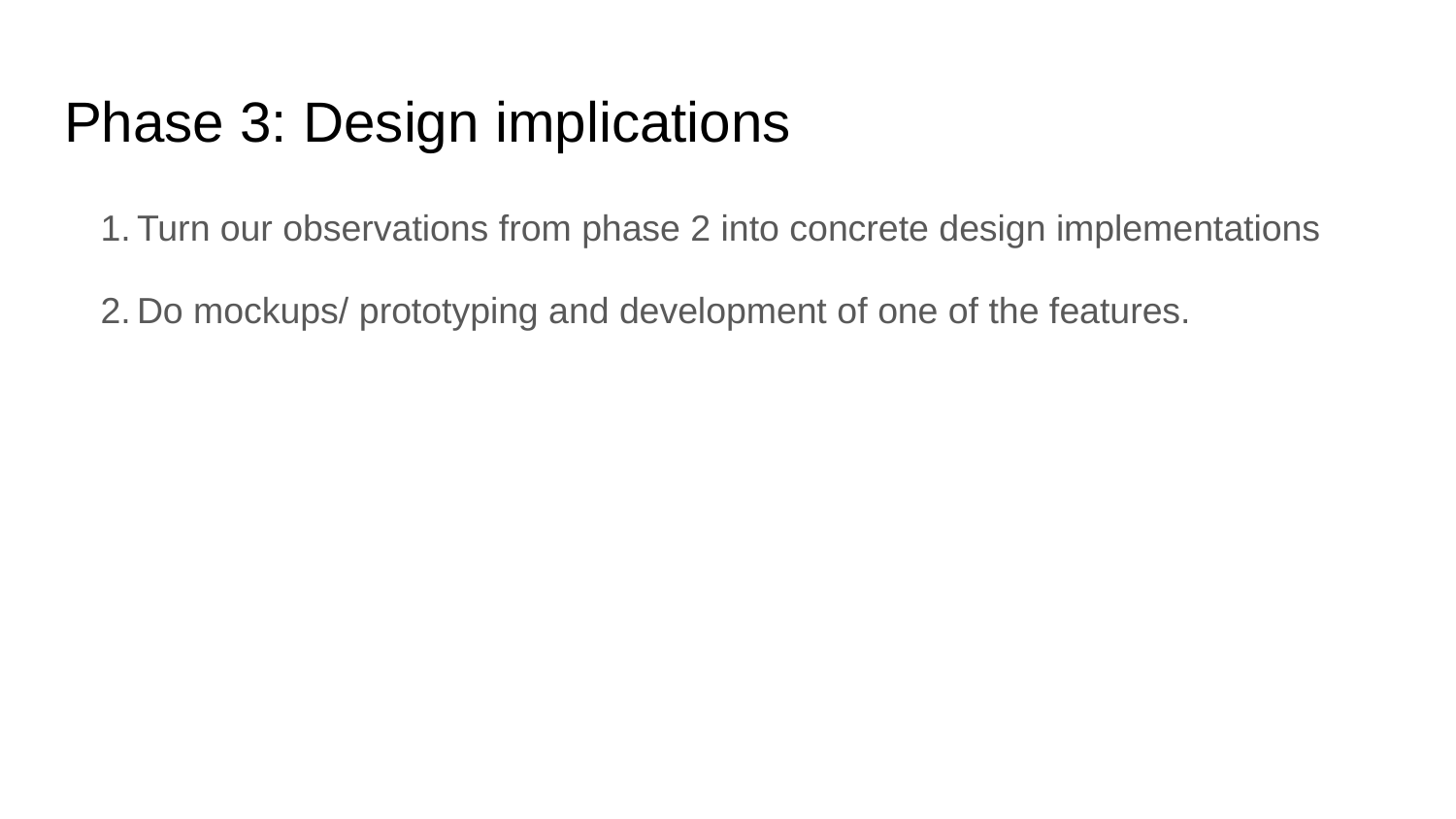

# Phase 3: Design implications
Turn our observations from phase 2 into concrete design implementations
Do mockups/ prototyping and development of one of the features.